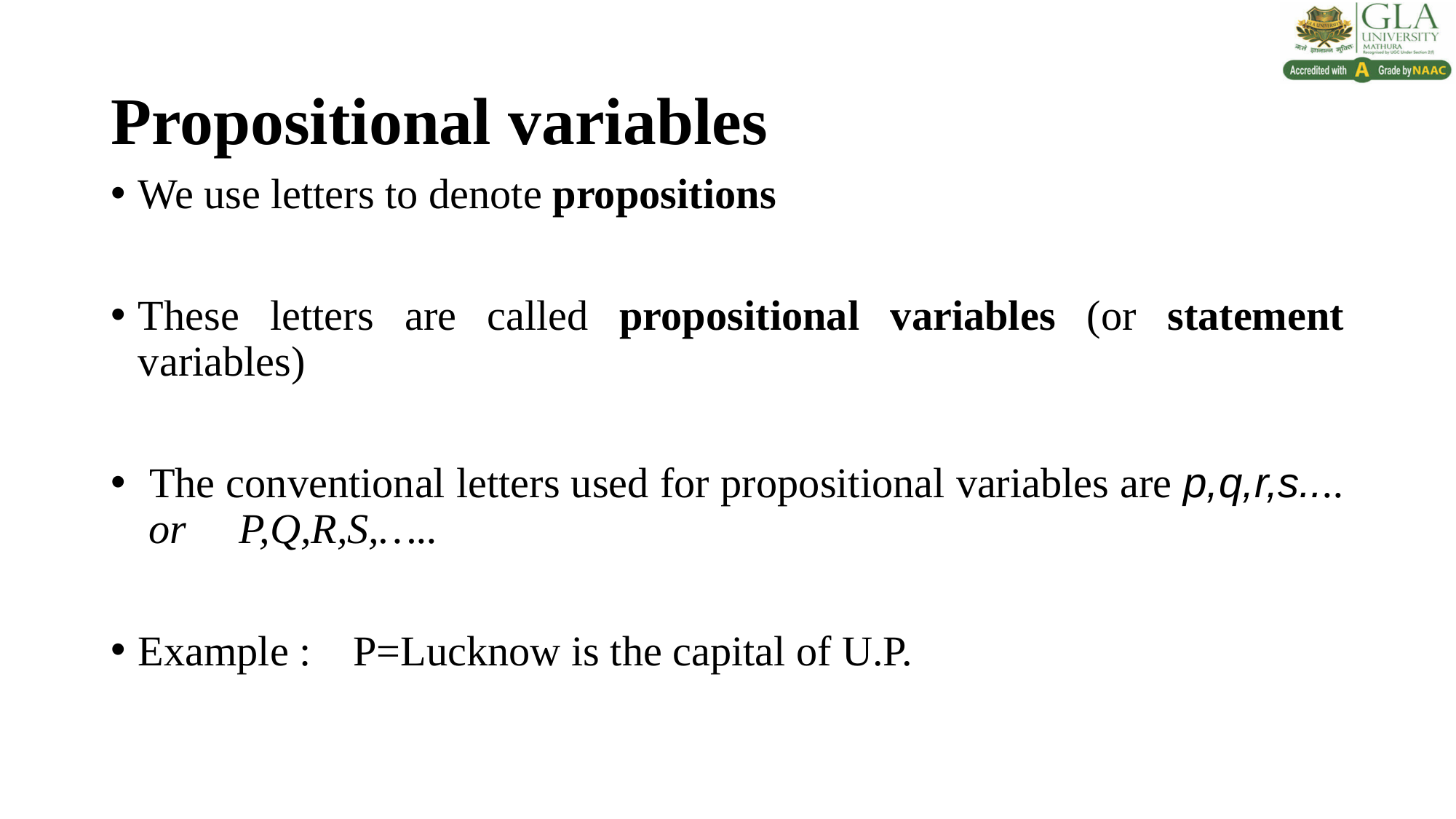

# Propositional variables
We use letters to denote propositions

These letters are called propositional variables (or statement variables)

 The conventional letters used for propositional variables are p,q,r,s....  or     P,Q,R,S,…..

Example :    P=Lucknow is the capital of U.P.